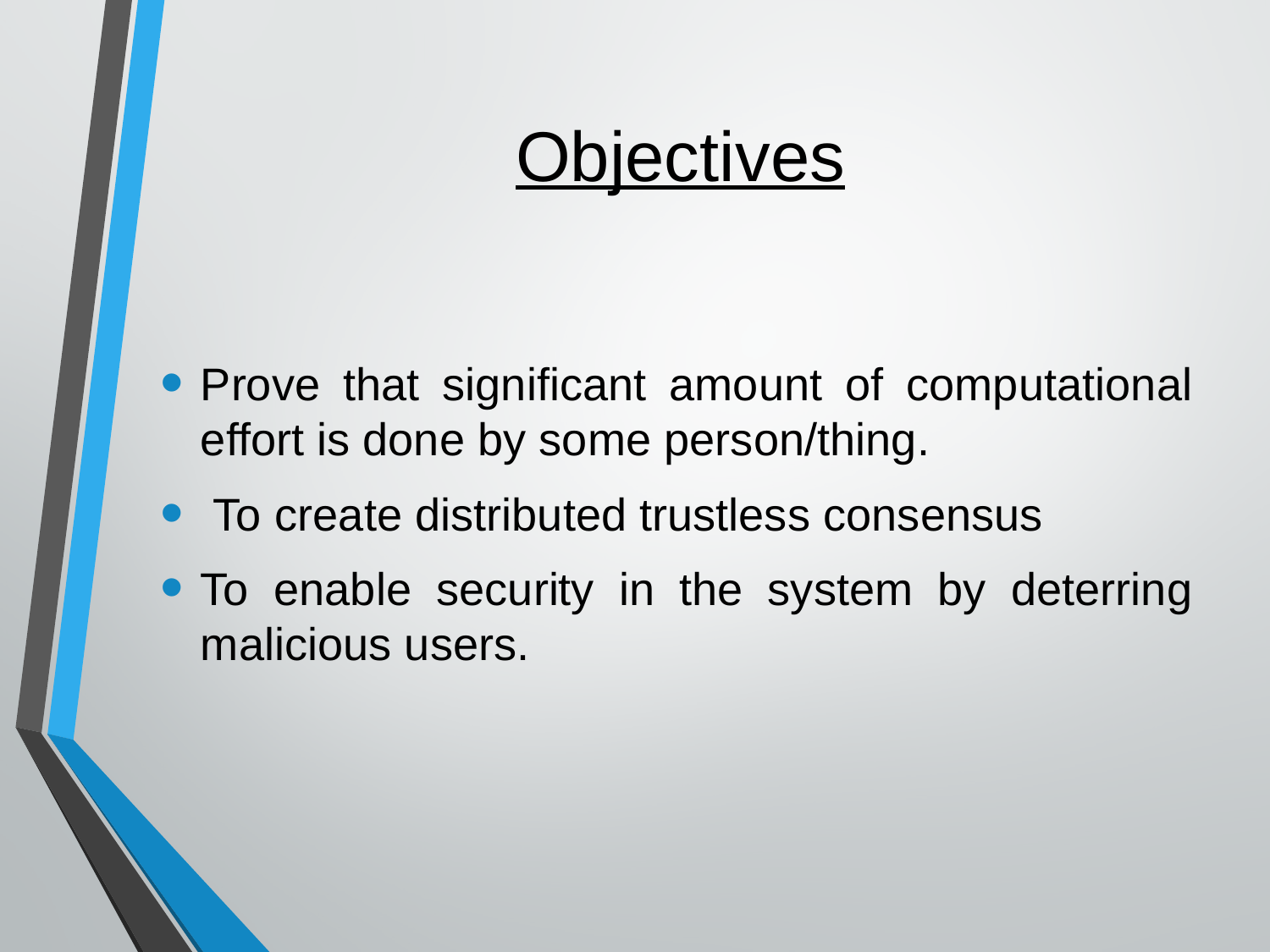

# Objectives
Prove that significant amount of computational effort is done by some person/thing.
 To create distributed trustless consensus
To enable security in the system by deterring malicious users.